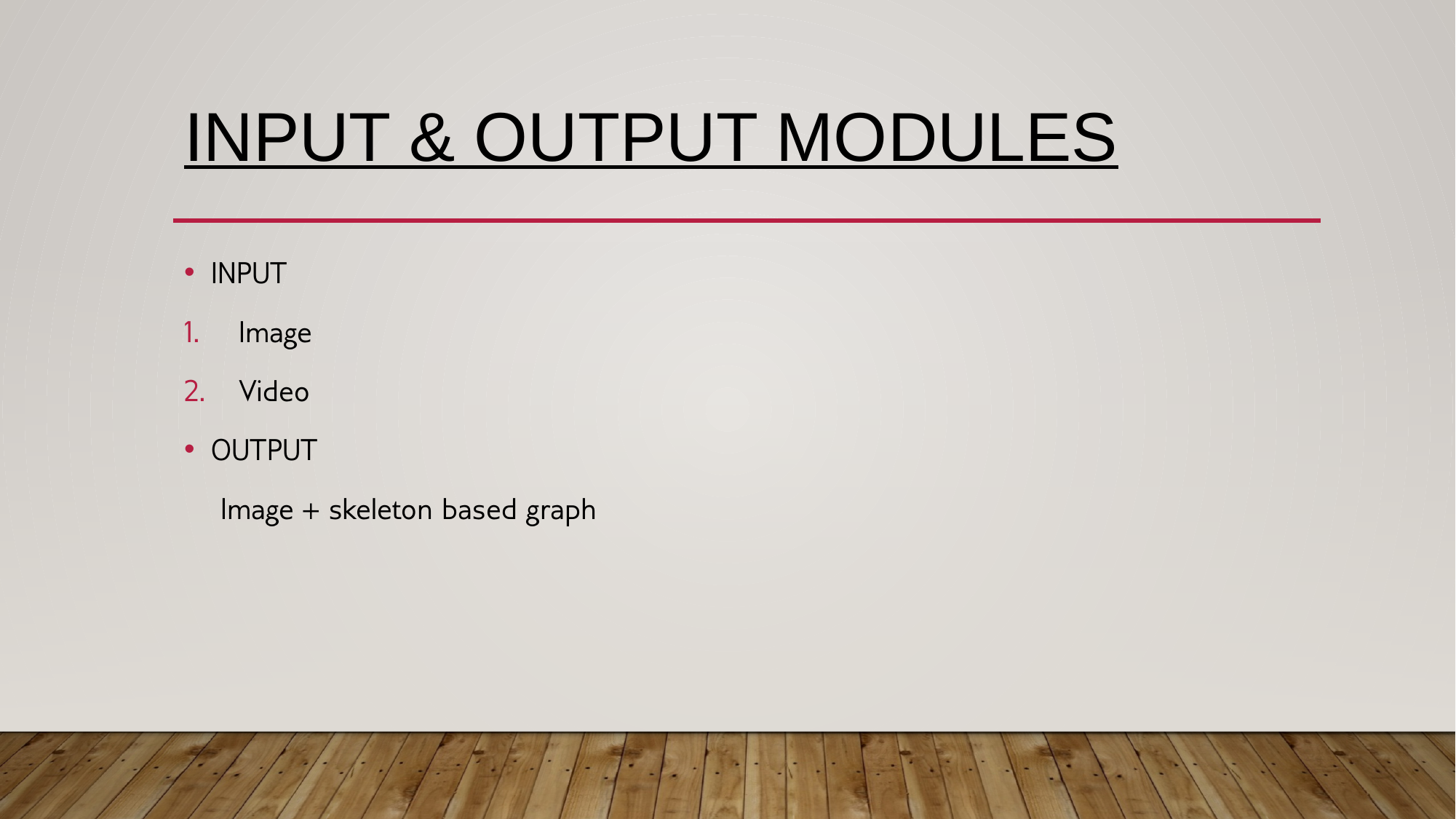

# Input & output modules
INPUT
Image
Video
OUTPUT
    Image + skeleton based graph